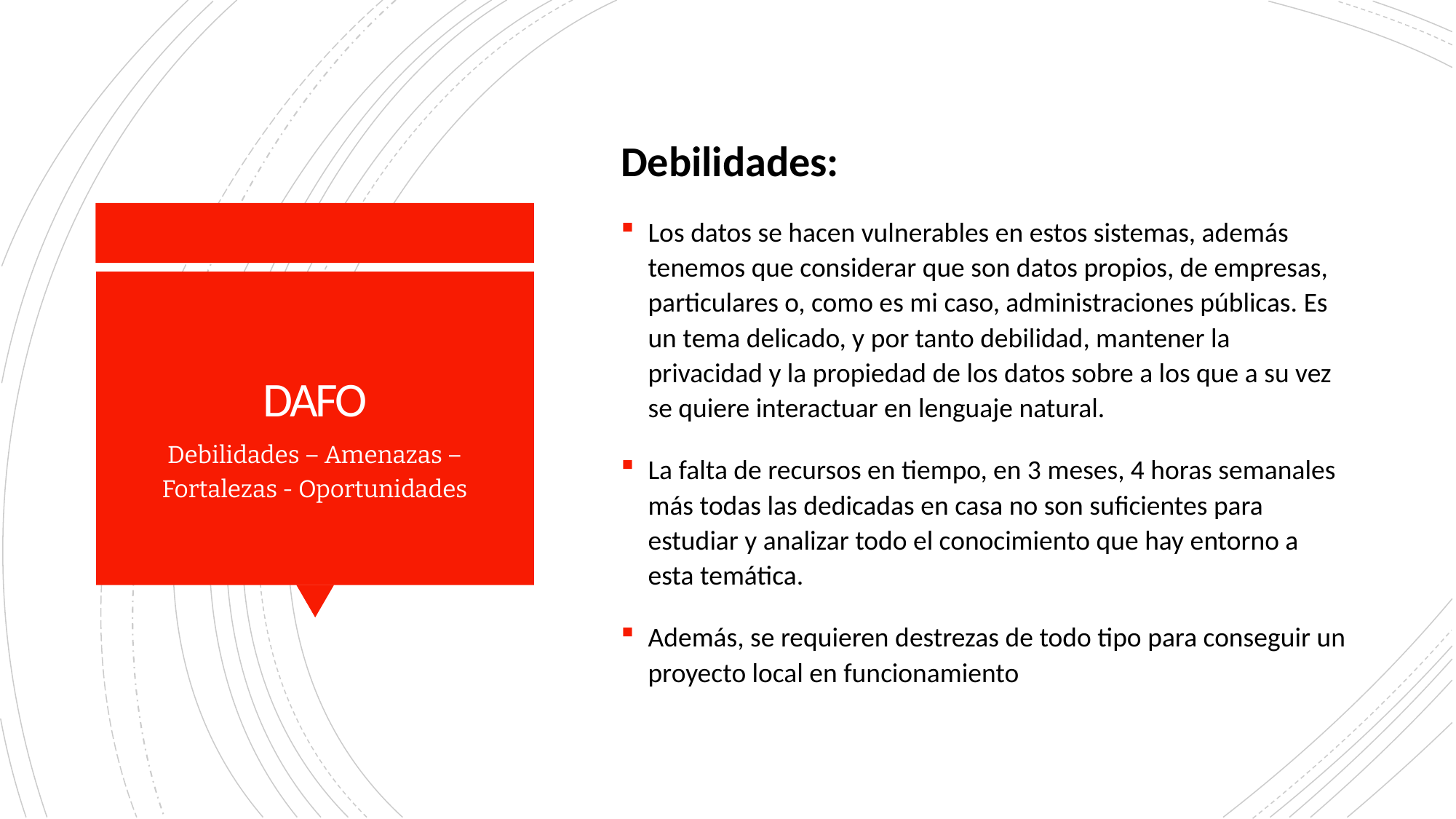

Debilidades:
Los datos se hacen vulnerables en estos sistemas, además tenemos que considerar que son datos propios, de empresas, particulares o, como es mi caso, administraciones públicas. Es un tema delicado, y por tanto debilidad, mantener la privacidad y la propiedad de los datos sobre a los que a su vez se quiere interactuar en lenguaje natural.
La falta de recursos en tiempo, en 3 meses, 4 horas semanales más todas las dedicadas en casa no son suficientes para estudiar y analizar todo el conocimiento que hay entorno a esta temática.
Además, se requieren destrezas de todo tipo para conseguir un proyecto local en funcionamiento
# DAFO
Debilidades – Amenazas – Fortalezas - Oportunidades